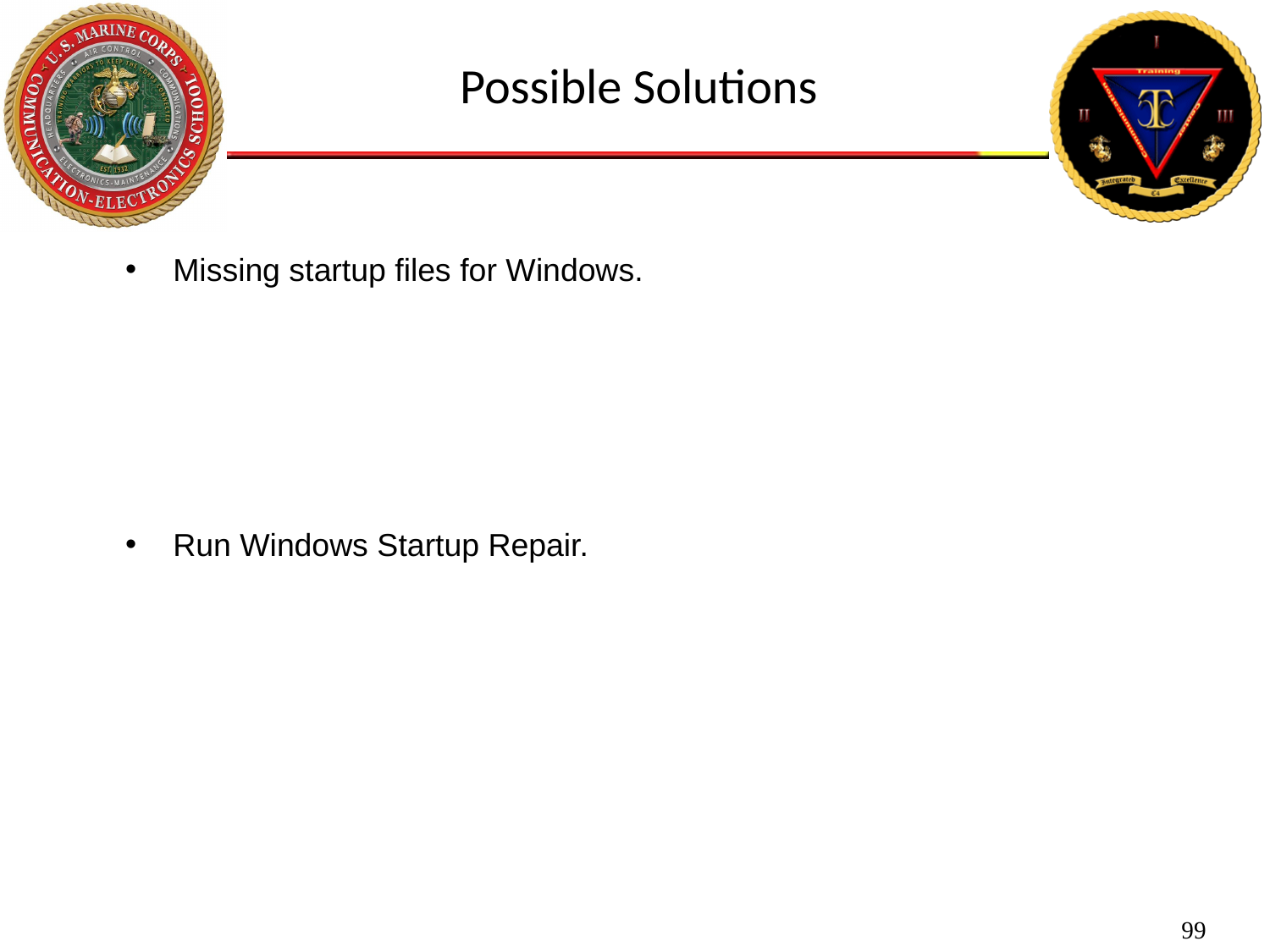

Possible Solutions
Missing startup files for Windows.

Run Windows Startup Repair.